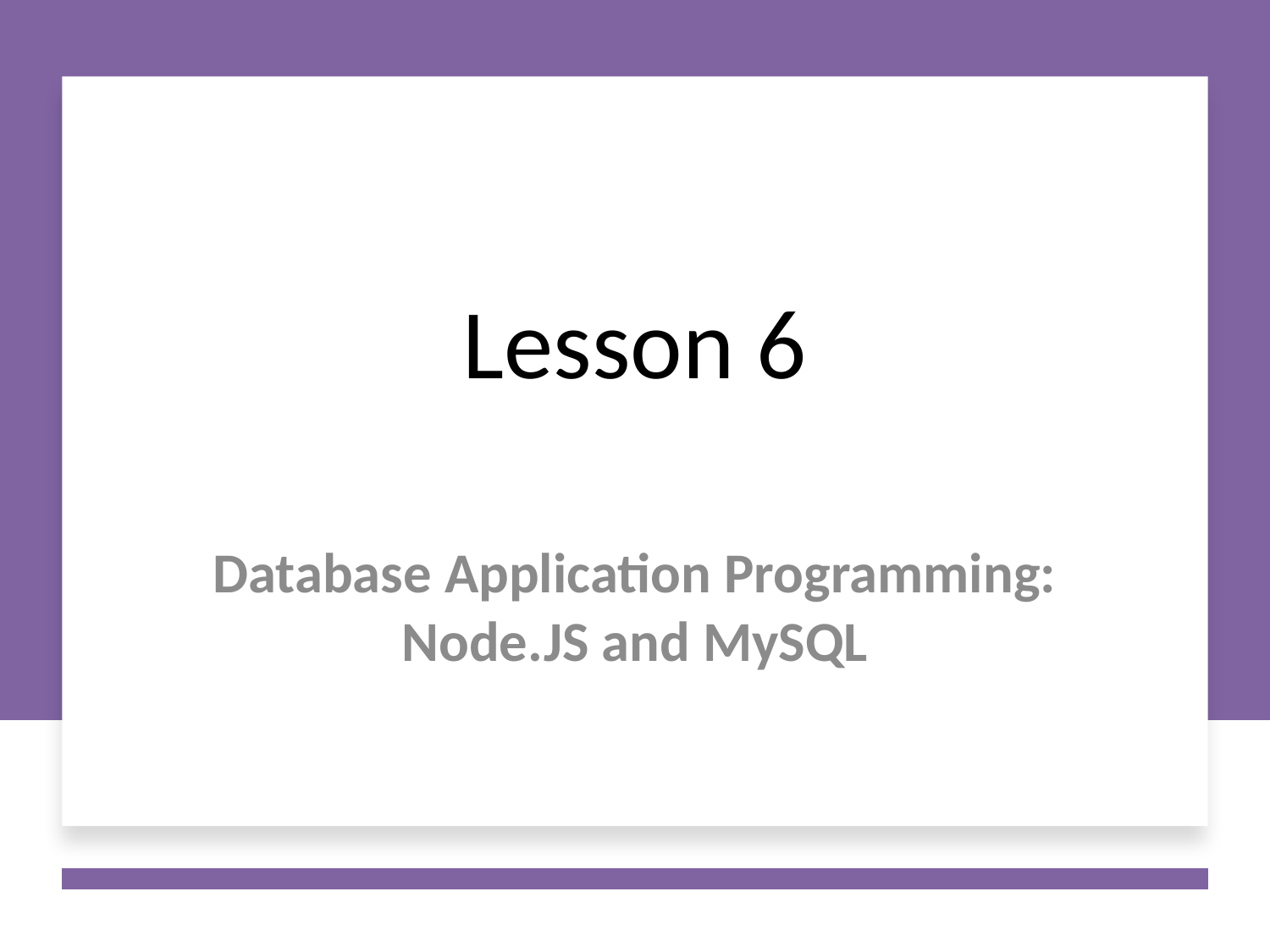

# Lesson 6
Database Application Programming: Node.JS and MySQL